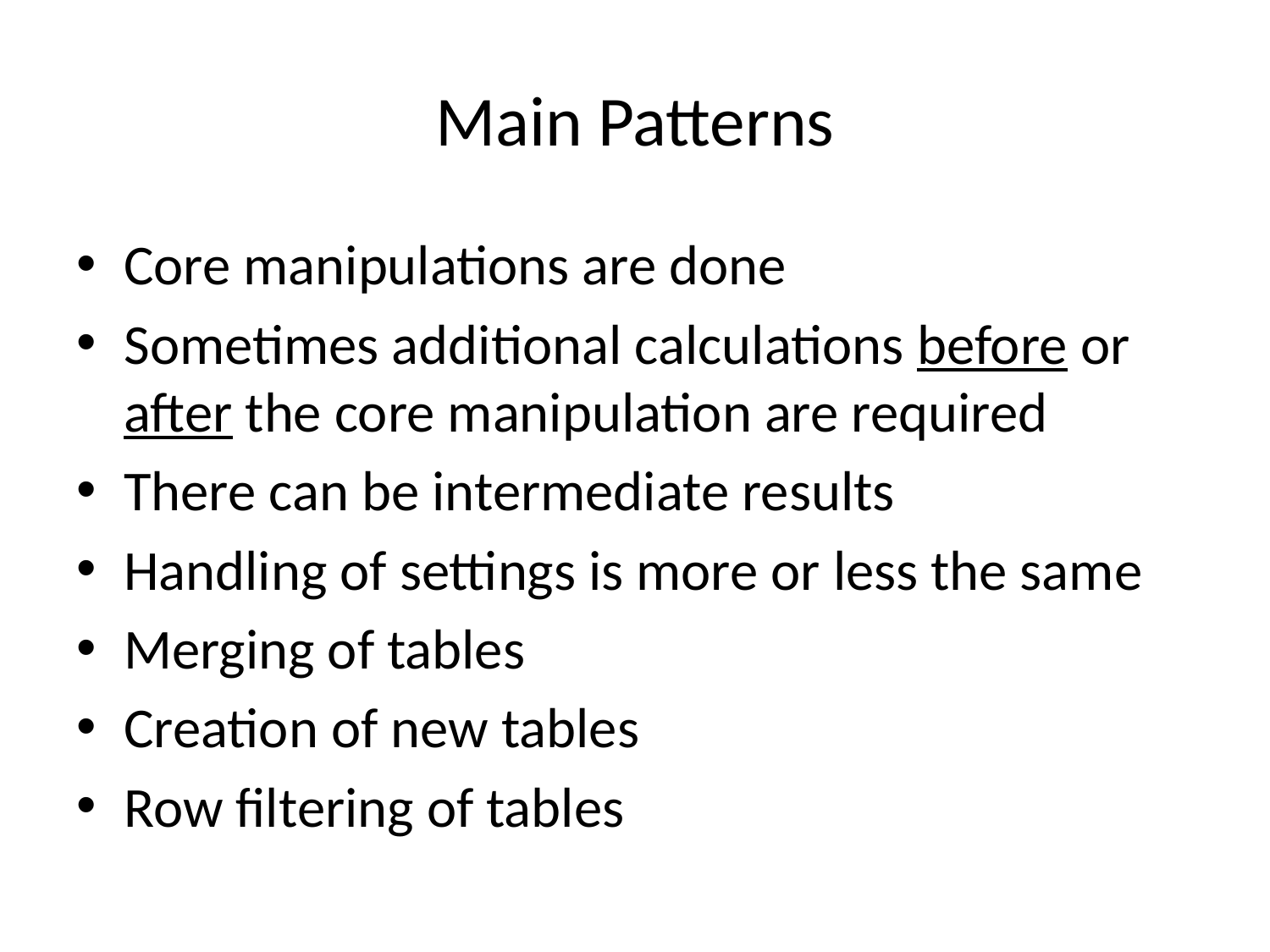

# Main Patterns
Core manipulations are done
Sometimes additional calculations before or after the core manipulation are required
There can be intermediate results
Handling of settings is more or less the same
Merging of tables
Creation of new tables
Row filtering of tables